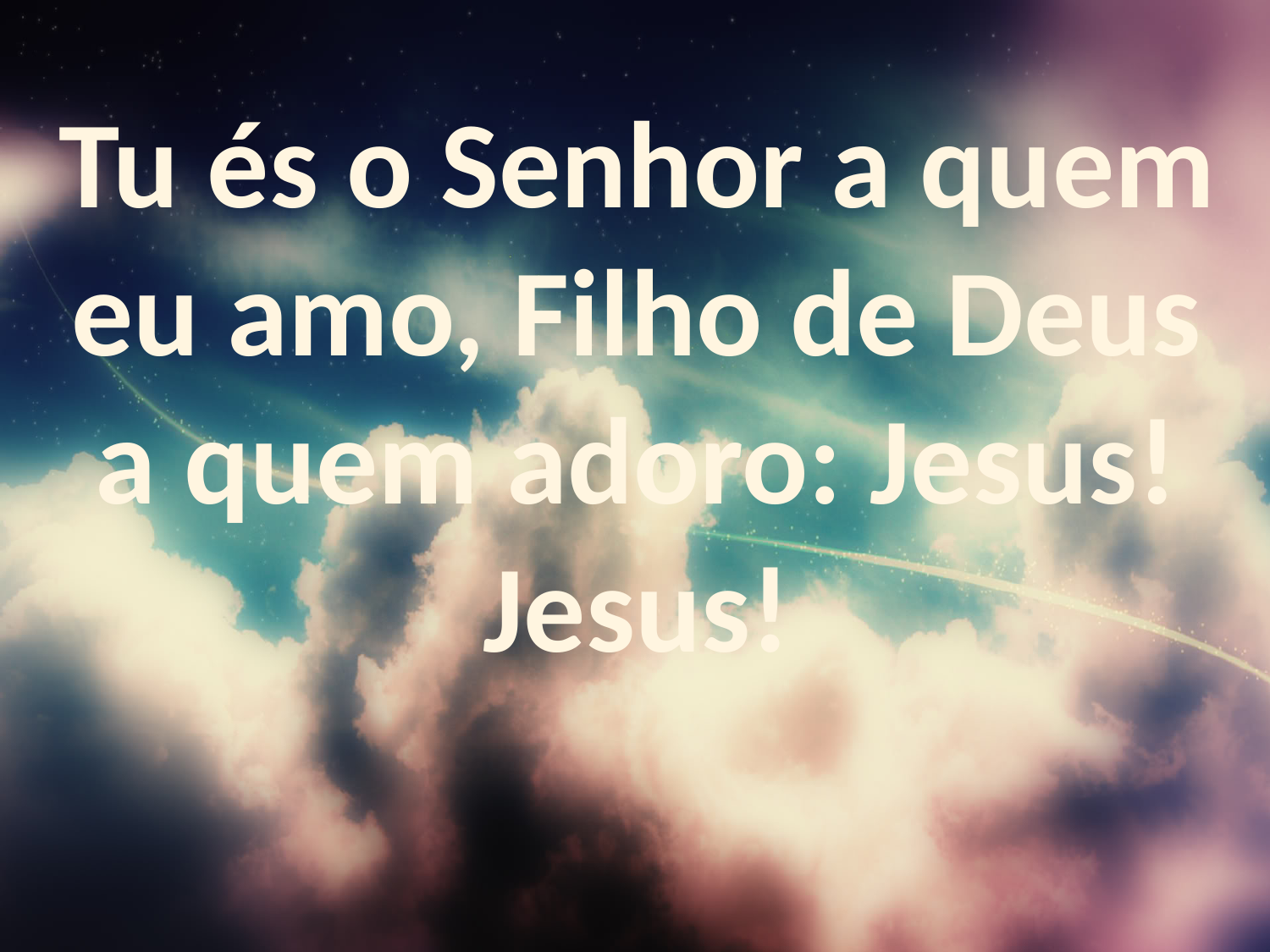

Tu és o Senhor a quem eu amo, Filho de Deus a quem adoro: Jesus! Jesus!